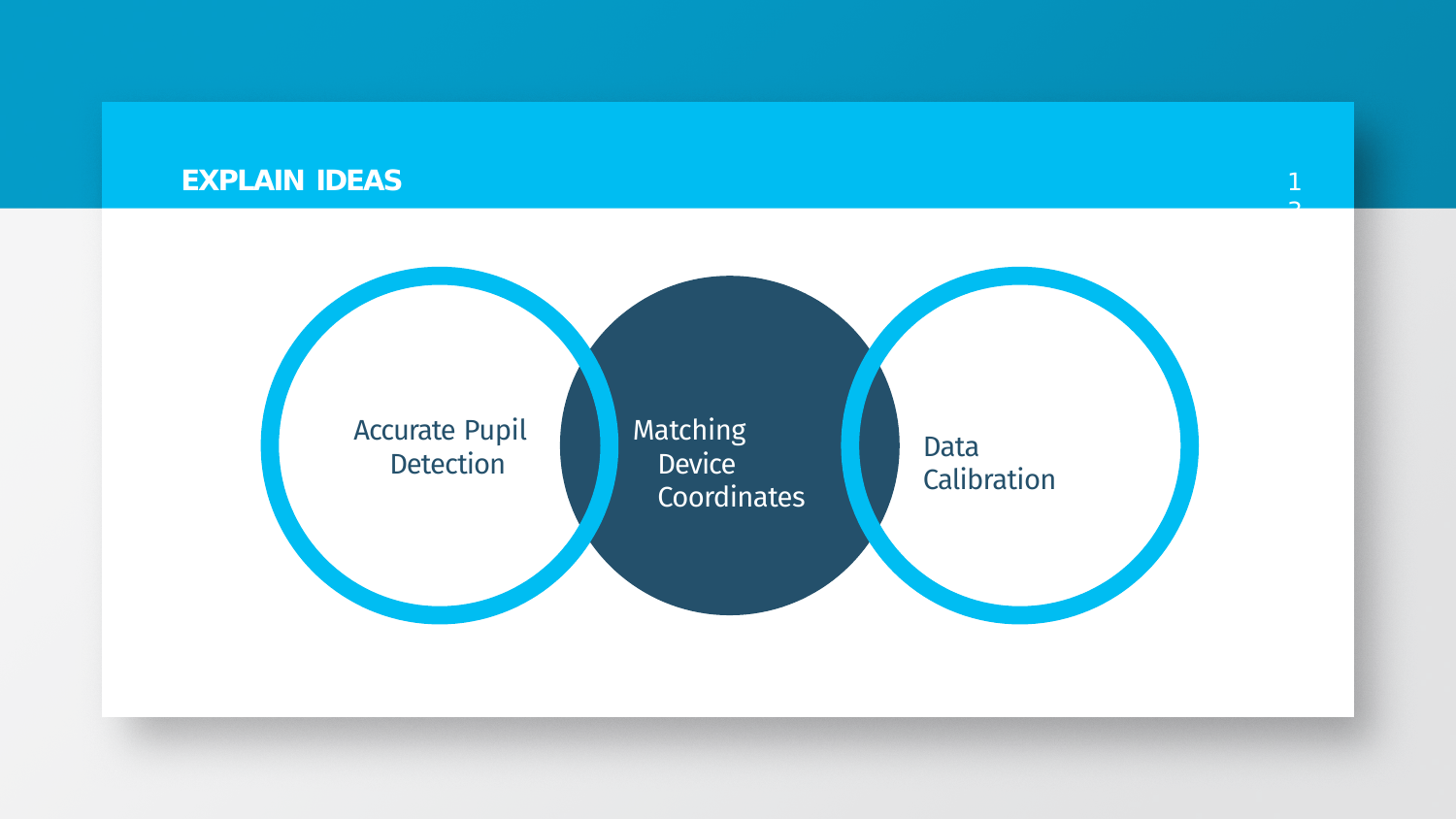

EXPLAIN IDEAS
13

Accurate Pupil  Detection
Matching Device  Coordinates
Data Calibration